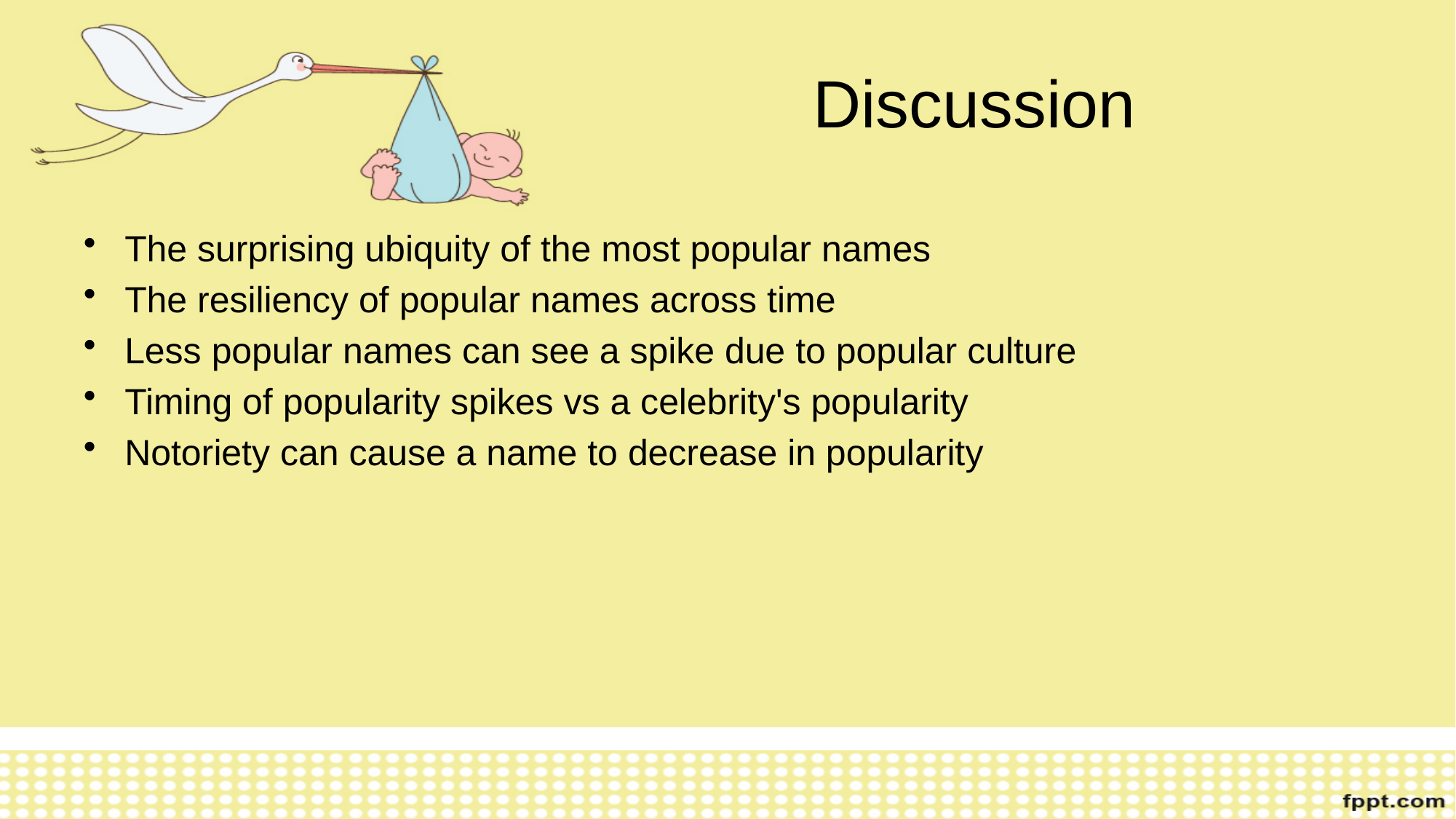

# Discussion
The surprising ubiquity of the most popular names
The resiliency of popular names across time
Less popular names can see a spike due to popular culture
Timing of popularity spikes vs a celebrity's popularity
Notoriety can cause a name to decrease in popularity